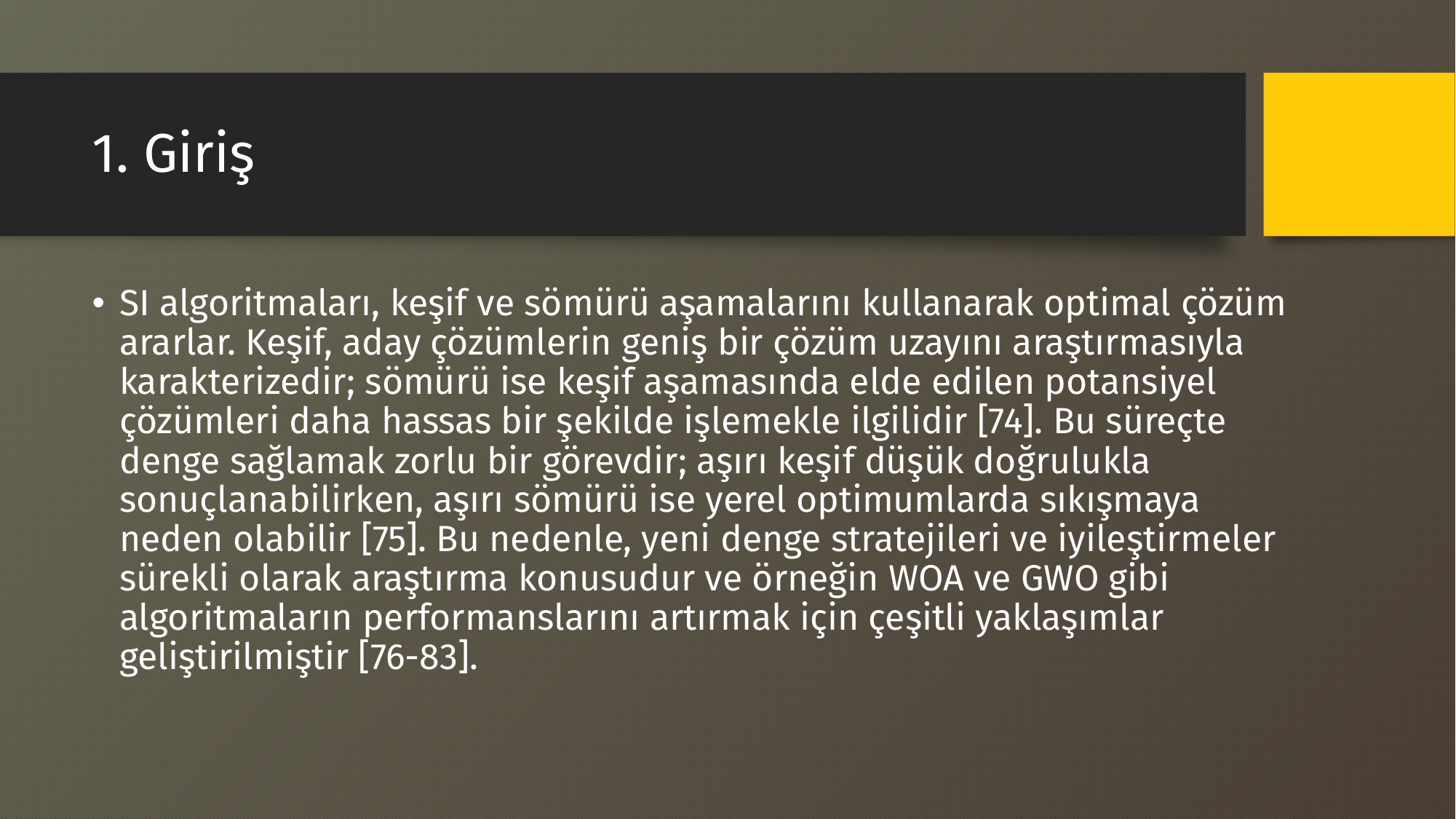

# 1. Giriş
SI algoritmaları, keşif ve sömürü aşamalarını kullanarak optimal çözüm ararlar. Keşif, aday çözümlerin geniş bir çözüm uzayını araştırmasıyla karakterizedir; sömürü ise keşif aşamasında elde edilen potansiyel çözümleri daha hassas bir şekilde işlemekle ilgilidir [74]. Bu süreçte denge sağlamak zorlu bir görevdir; aşırı keşif düşük doğrulukla sonuçlanabilirken, aşırı sömürü ise yerel optimumlarda sıkışmaya neden olabilir [75]. Bu nedenle, yeni denge stratejileri ve iyileştirmeler sürekli olarak araştırma konusudur ve örneğin WOA ve GWO gibi algoritmaların performanslarını artırmak için çeşitli yaklaşımlar geliştirilmiştir [76-83].